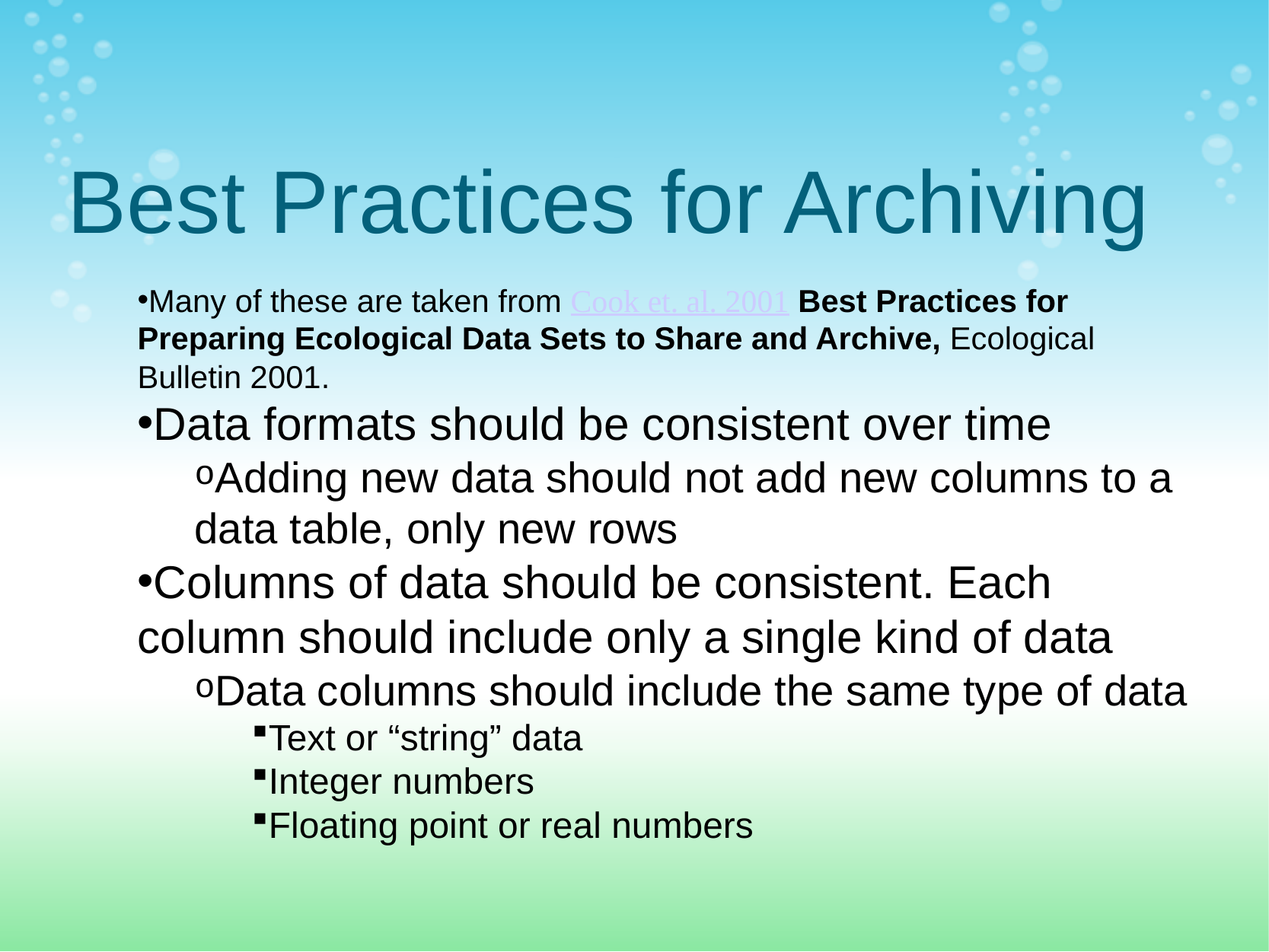

# Best Practices for Archiving
Many of these are taken from Cook et. al. 2001 Best Practices for Preparing Ecological Data Sets to Share and Archive, Ecological Bulletin 2001.
Data formats should be consistent over time
Adding new data should not add new columns to a data table, only new rows
Columns of data should be consistent. Each column should include only a single kind of data
Data columns should include the same type of data
Text or “string” data
Integer numbers
Floating point or real numbers